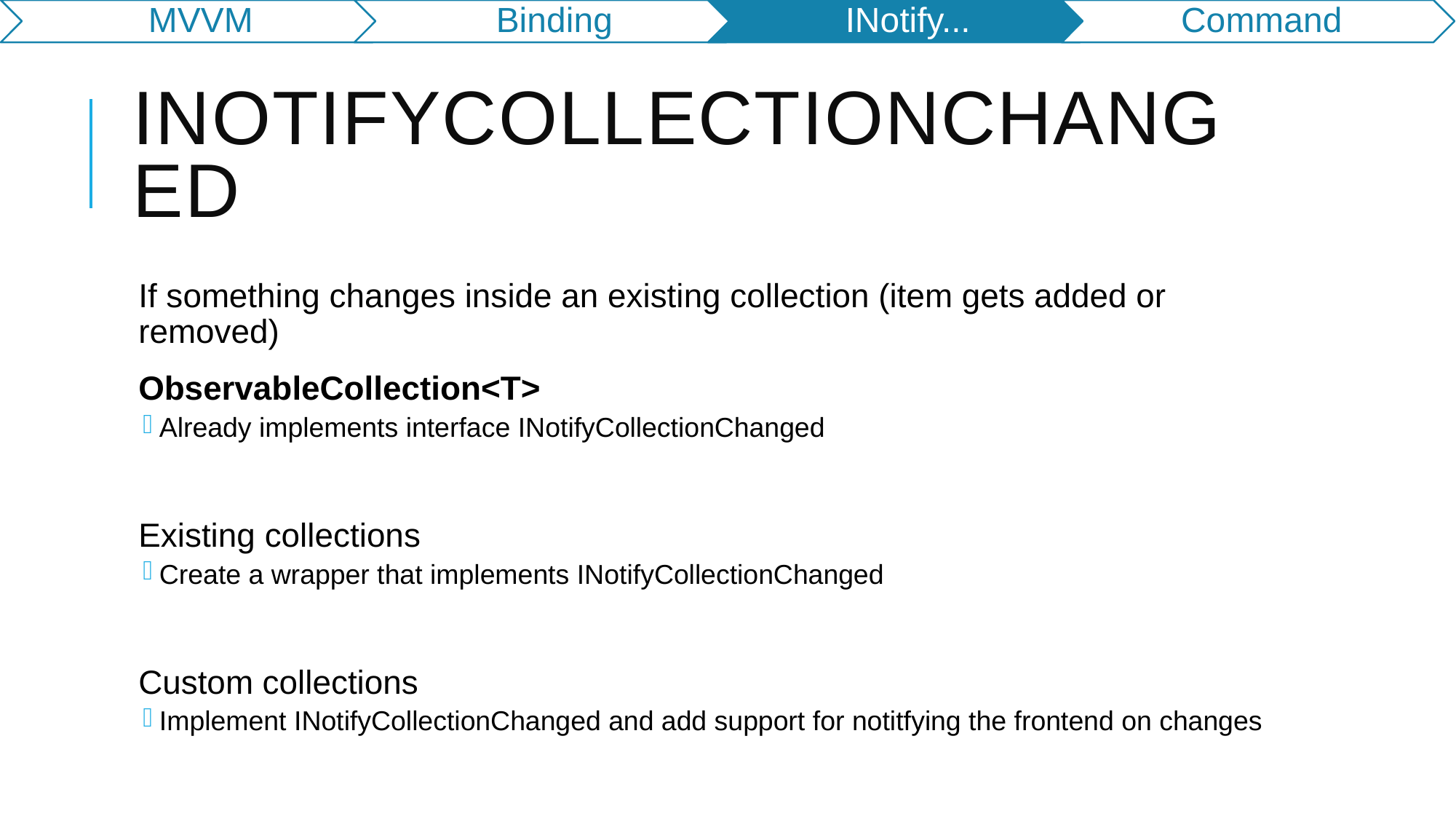

MVVM
Binding
INotify...
Command
# INotifyCollectionChanged
If something changes inside an existing collection (item gets added or removed)
ObservableCollection<T>
Already implements interface INotifyCollectionChanged

Existing collections
Create a wrapper that implements INotifyCollectionChanged

Custom collections
Implement INotifyCollectionChanged and add support for notitfying the frontend on changes